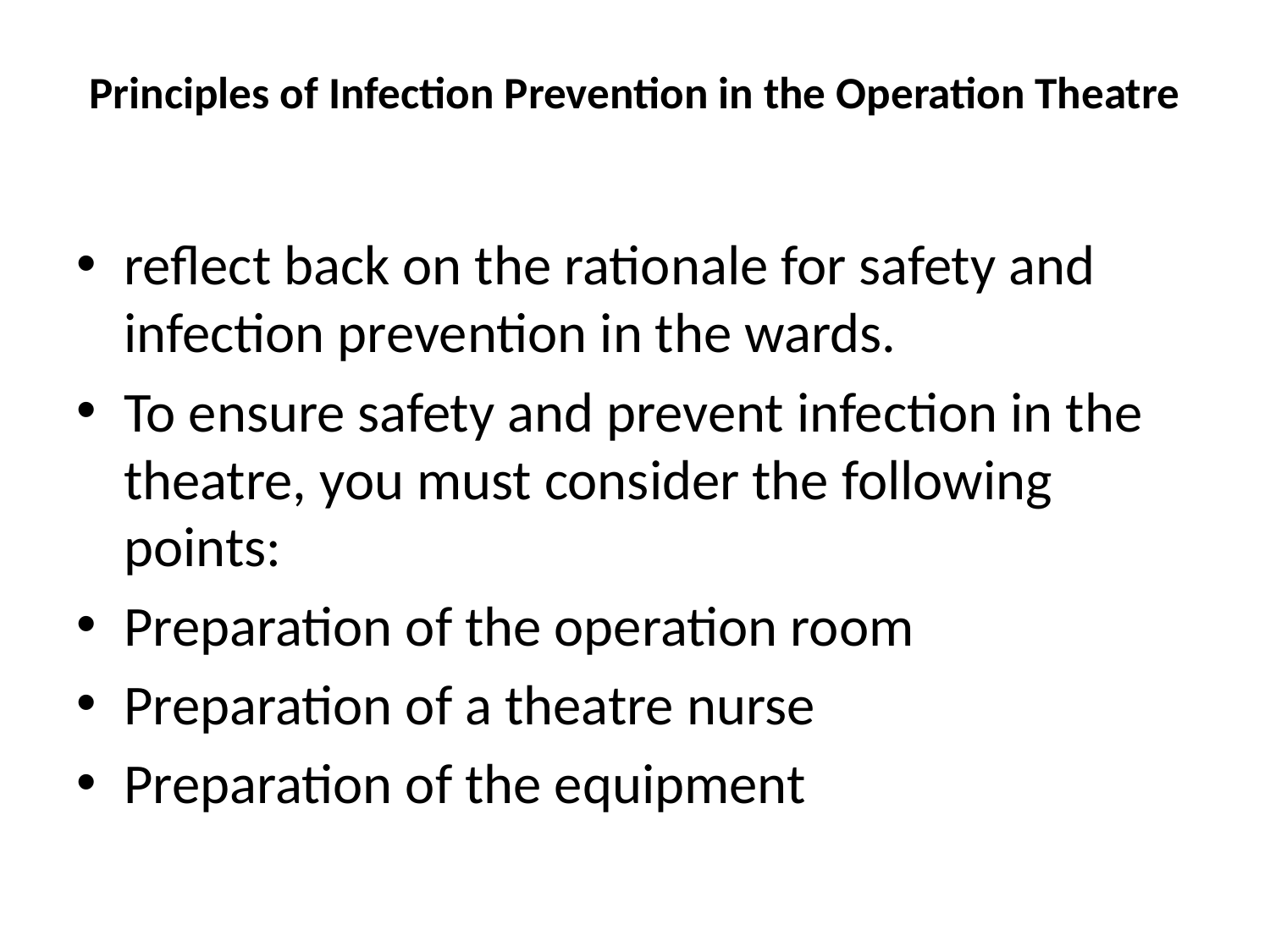

# Principles of Infection Prevention in the Operation Theatre
reflect back on the rationale for safety and infection prevention in the wards.
To ensure safety and prevent infection in the theatre, you must consider the following points:
Preparation of the operation room
Preparation of a theatre nurse
Preparation of the equipment